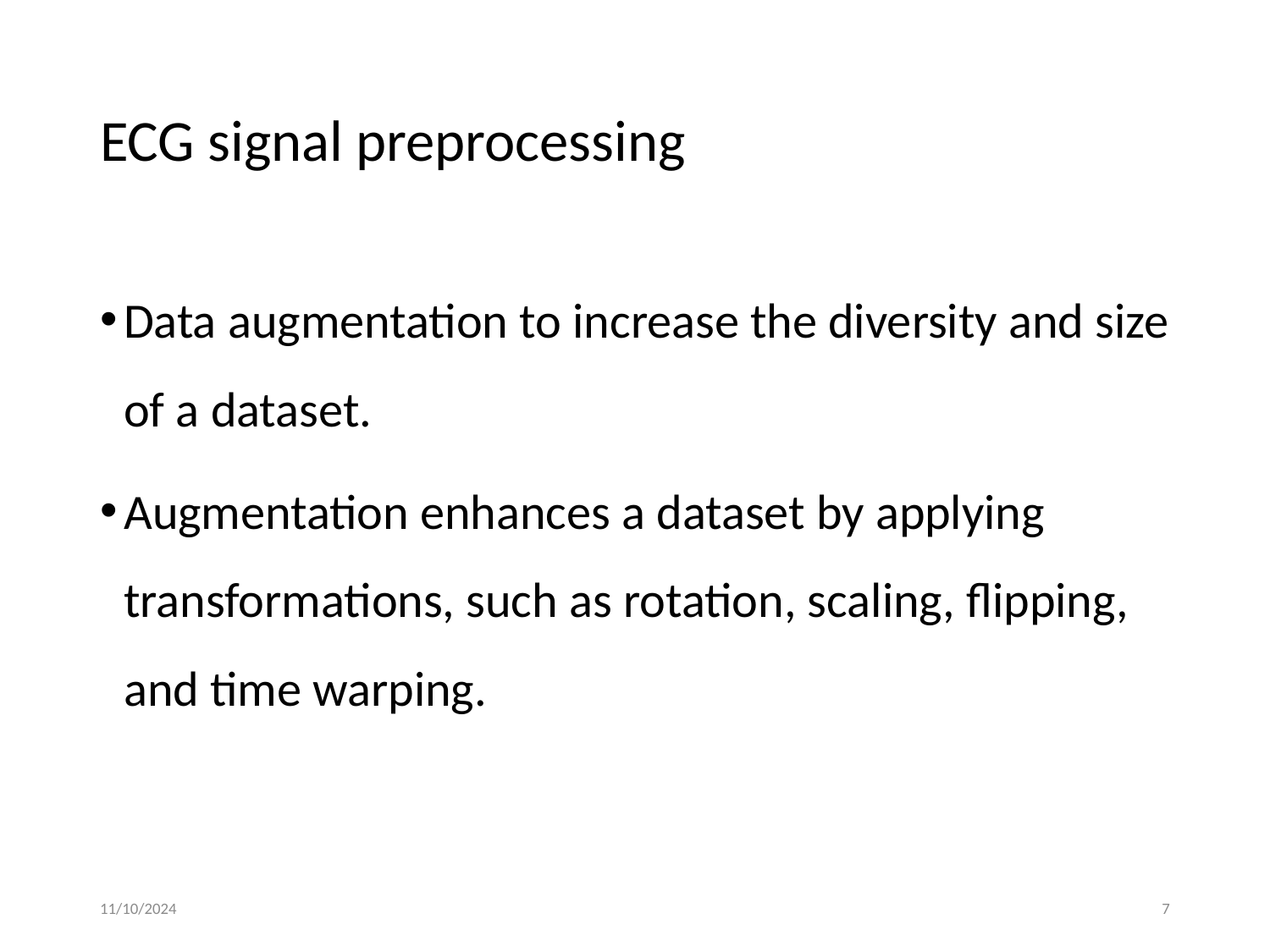

# ECG signal preprocessing
Data augmentation to increase the diversity and size of a dataset.
Augmentation enhances a dataset by applying transformations, such as rotation, scaling, flipping, and time warping.
11/10/2024
7